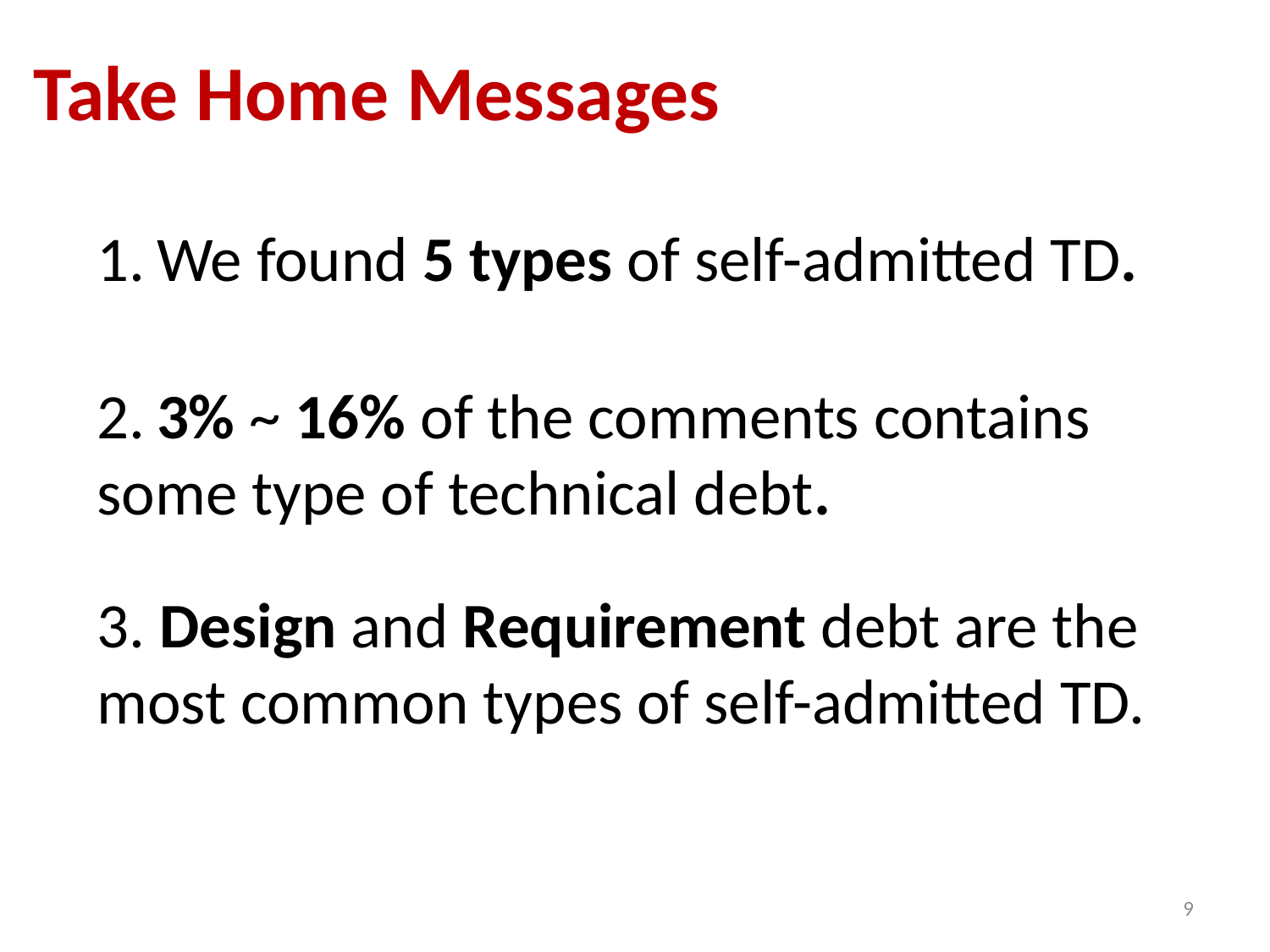

# Take Home Messages
1. We found 5 types of self-admitted TD.
2. 3% ~ 16% of the comments contains some type of technical debt.
3. Design and Requirement debt are the most common types of self-admitted TD.
9